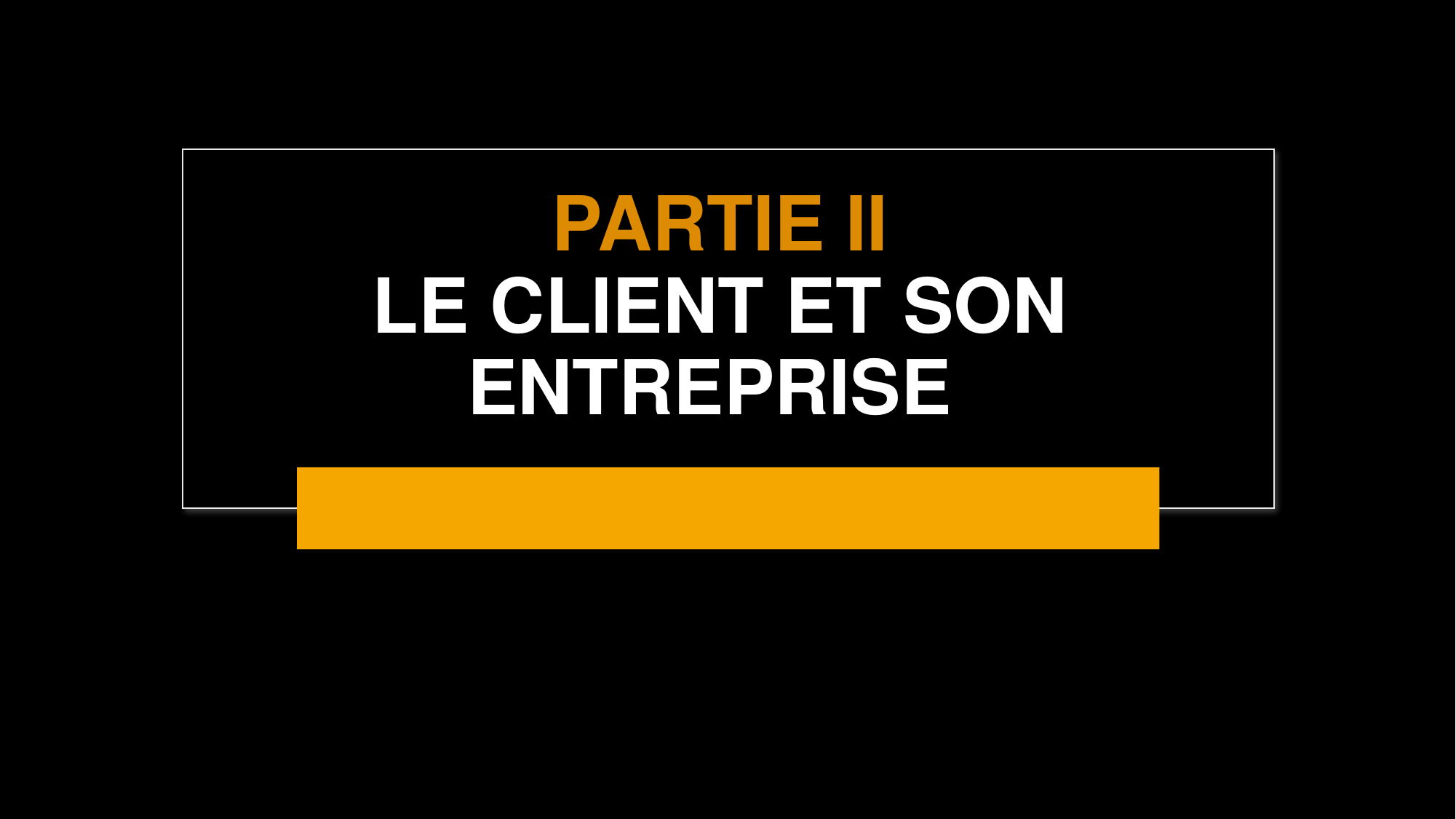

# PARTIE II LE CLIENT ET SON ENTREPRISE